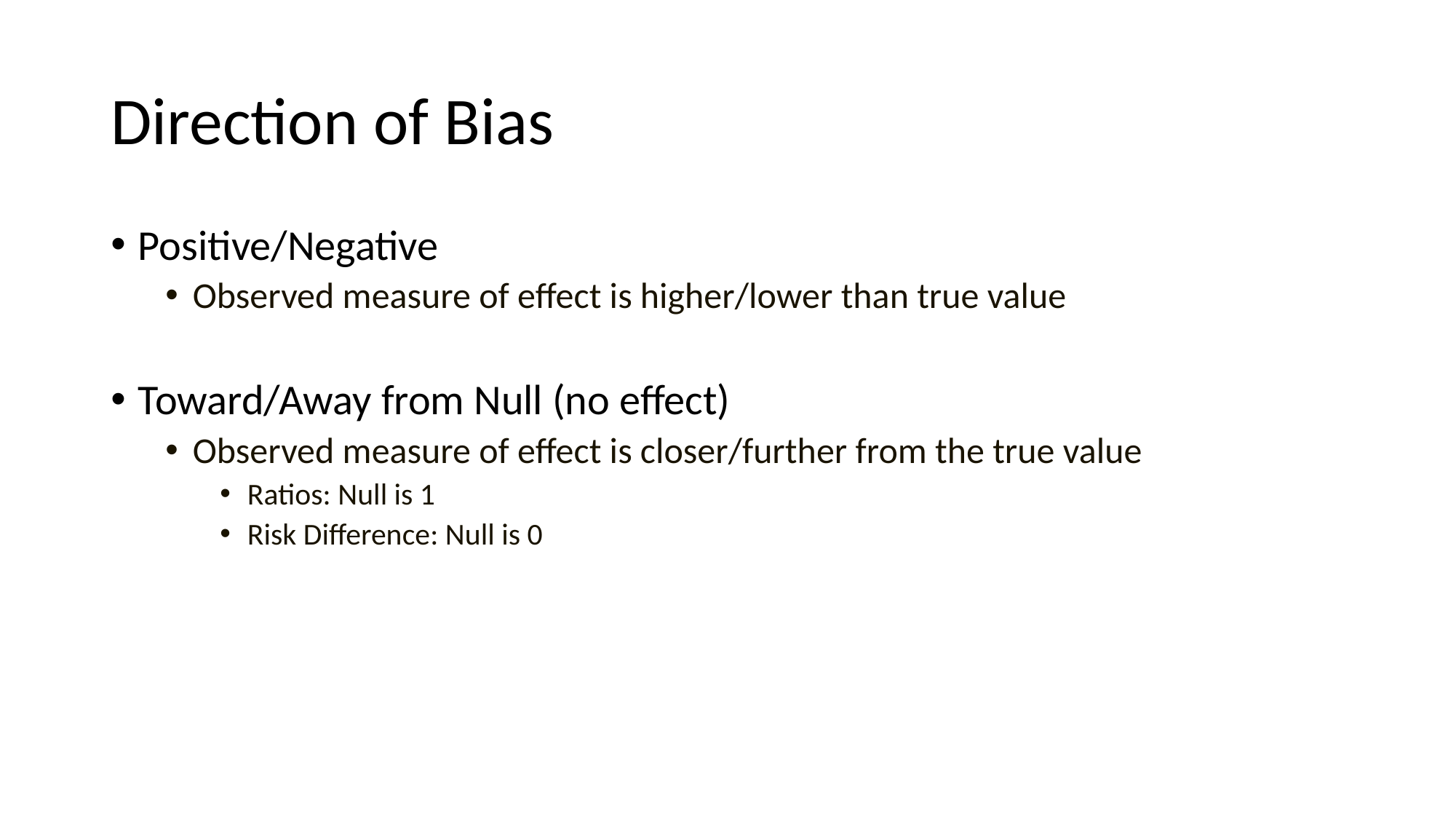

# Direction of Bias
Positive/Negative
Observed measure of effect is higher/lower than true value

Toward/Away from Null (no effect)
Observed measure of effect is closer/further from the true value
Ratios: Null is 1
Risk Difference: Null is 0